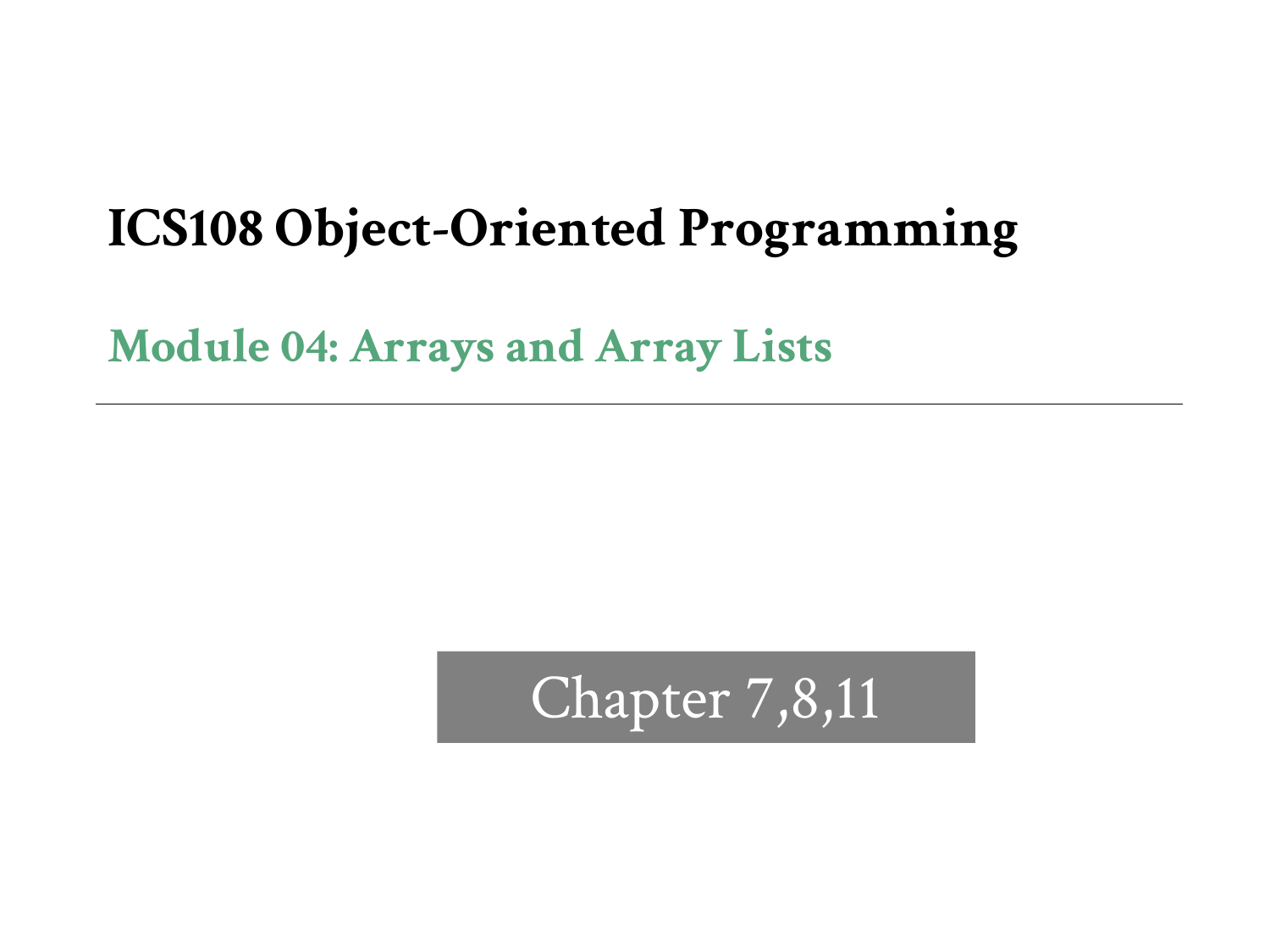

# Module 04: Arrays and Array Lists
Chapter 7,8,11